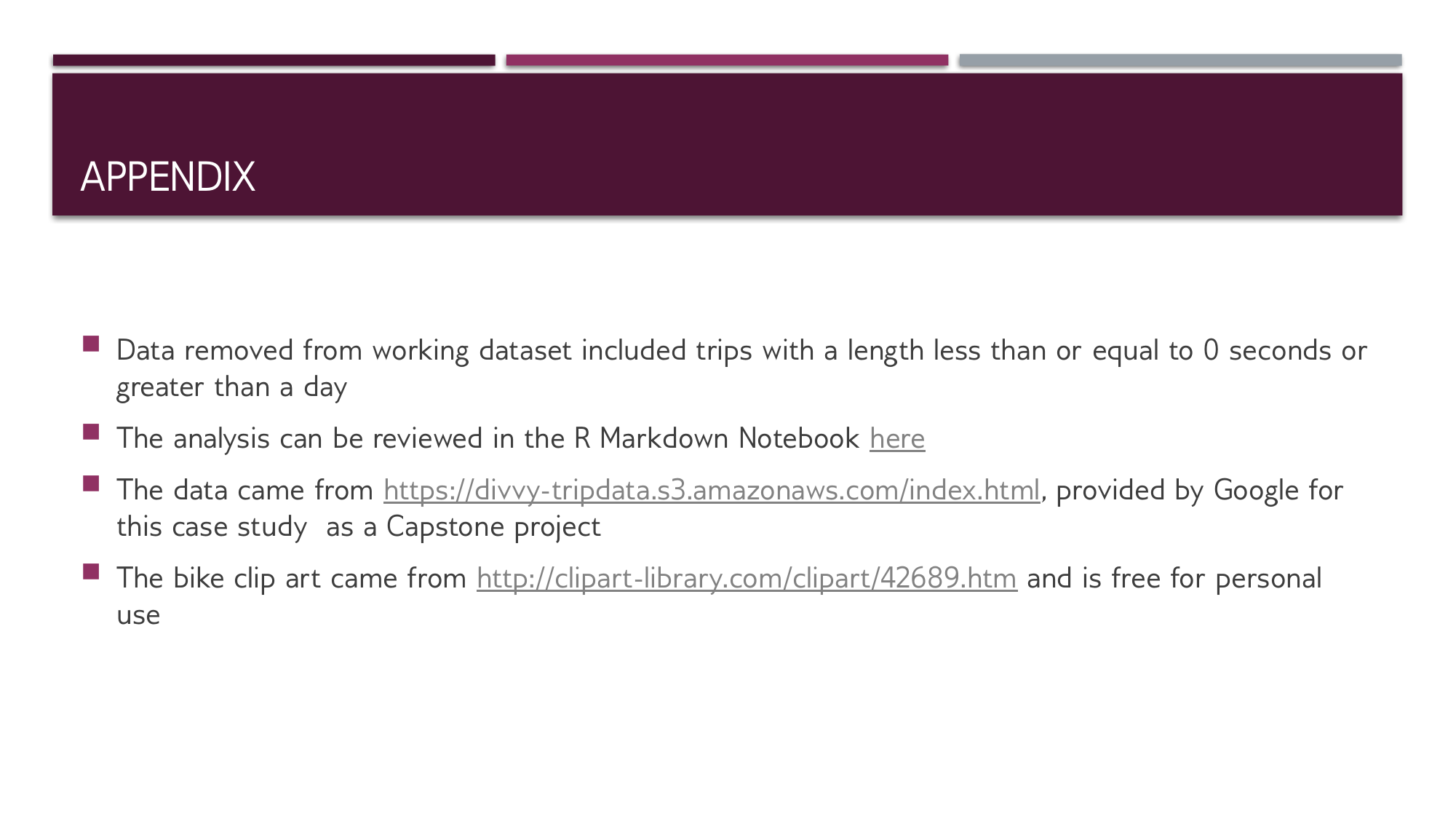

# Appendix
Data removed from working dataset included trips with a length less than or equal to 0 seconds or greater than a day
The analysis can be reviewed in the R Markdown Notebook here
The data came from https://divvy-tripdata.s3.amazonaws.com/index.html, provided by Google for this case study  as a Capstone project
The bike clip art came from http://clipart-library.com/clipart/42689.htm and is free for personal use